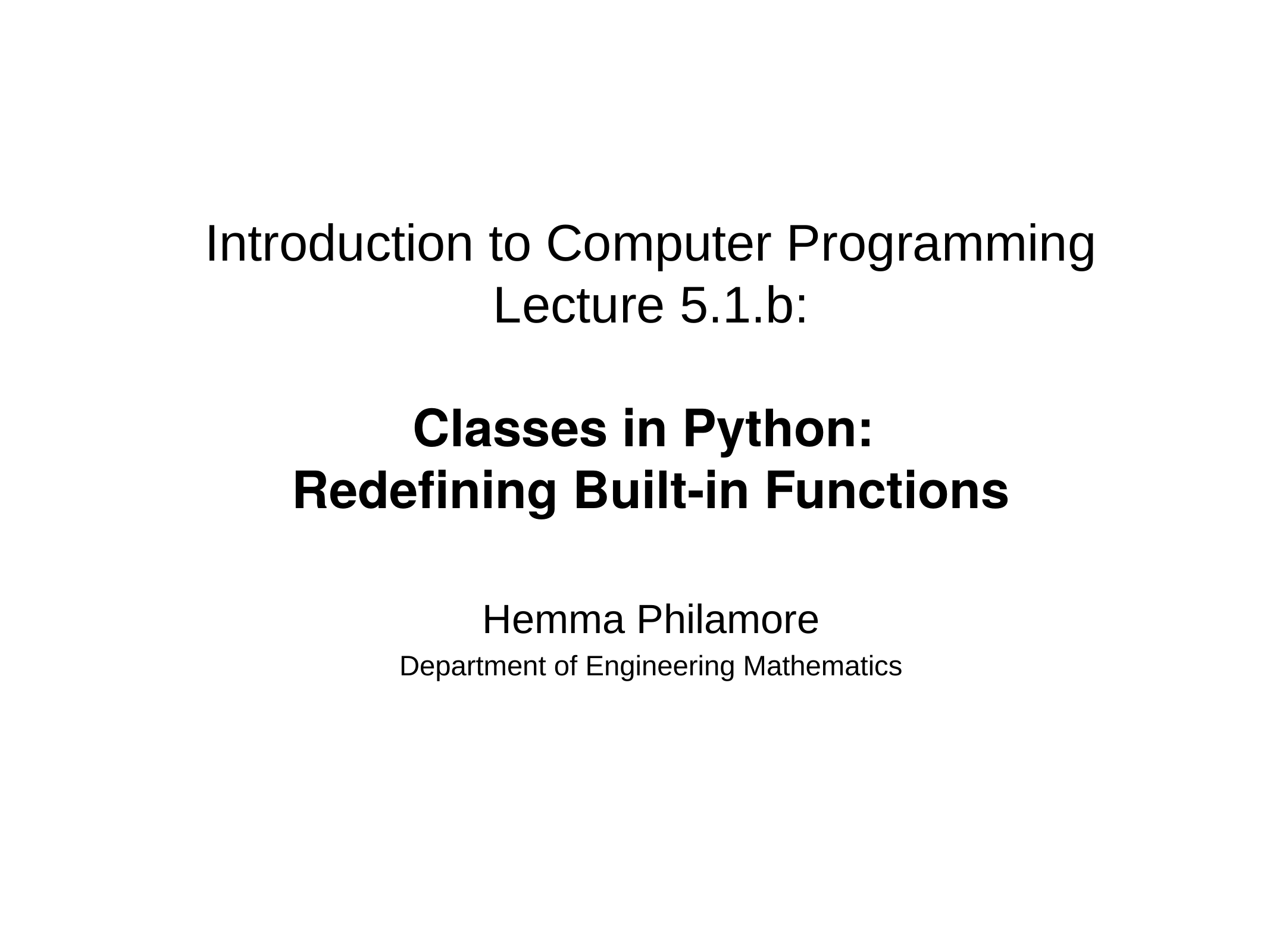

# Introduction to Computer Programming Lecture 5.1.b:

Classes in Python:
Redefining Built-in Functions
Hemma Philamore

Department of Engineering Mathematics